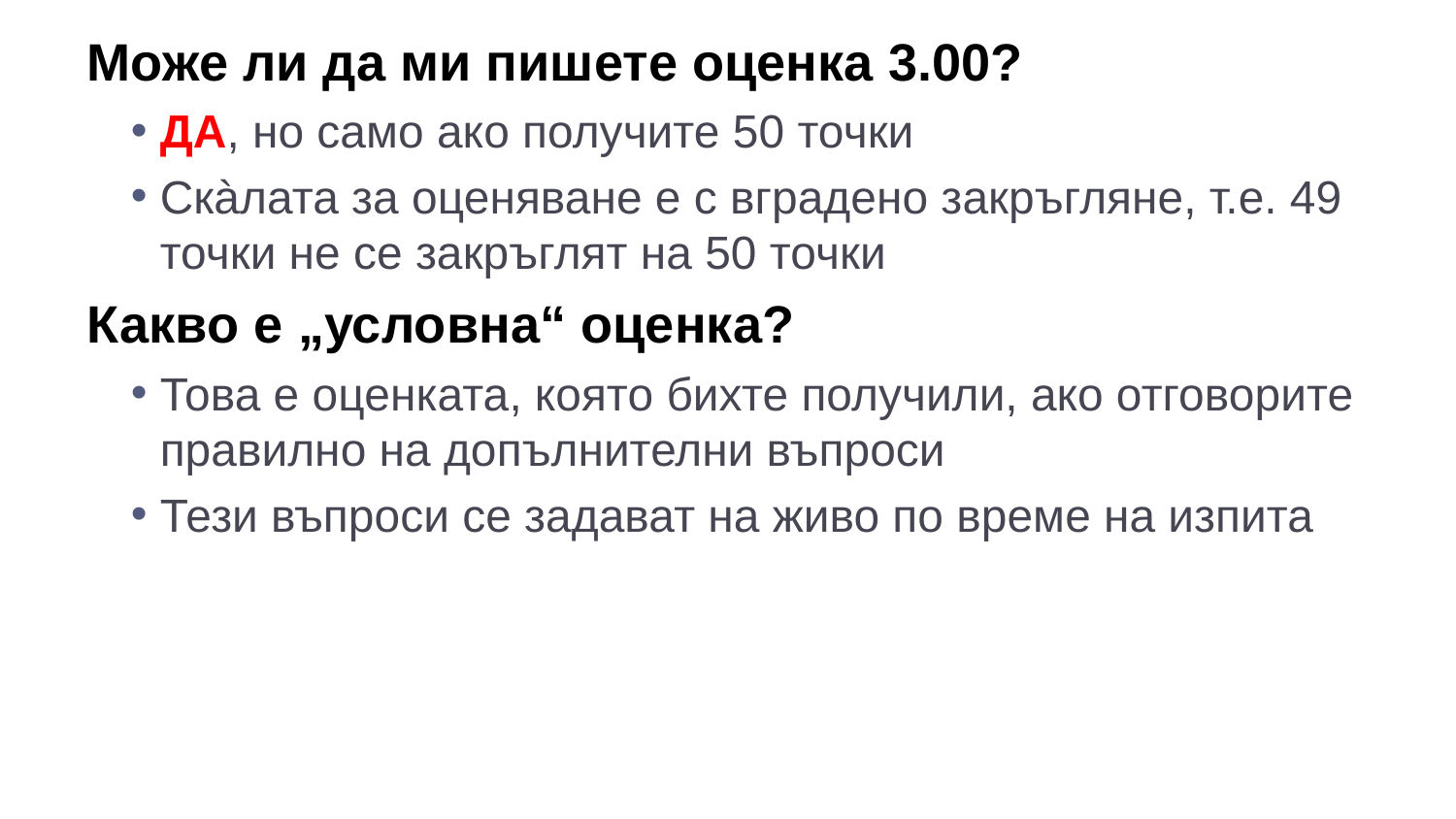

Може ли да ми пишете оценка 3.00?
ДА, но само ако получите 50 точки
Скàлата за оценяване е с вградено закръгляне, т.е. 49 точки не се закръглят на 50 точки
Какво е „условна“ оценка?
Това е оценката, която бихте получили, ако отговорите правилно на допълнителни въпроси
Тези въпроси се задават на живо по време на изпита